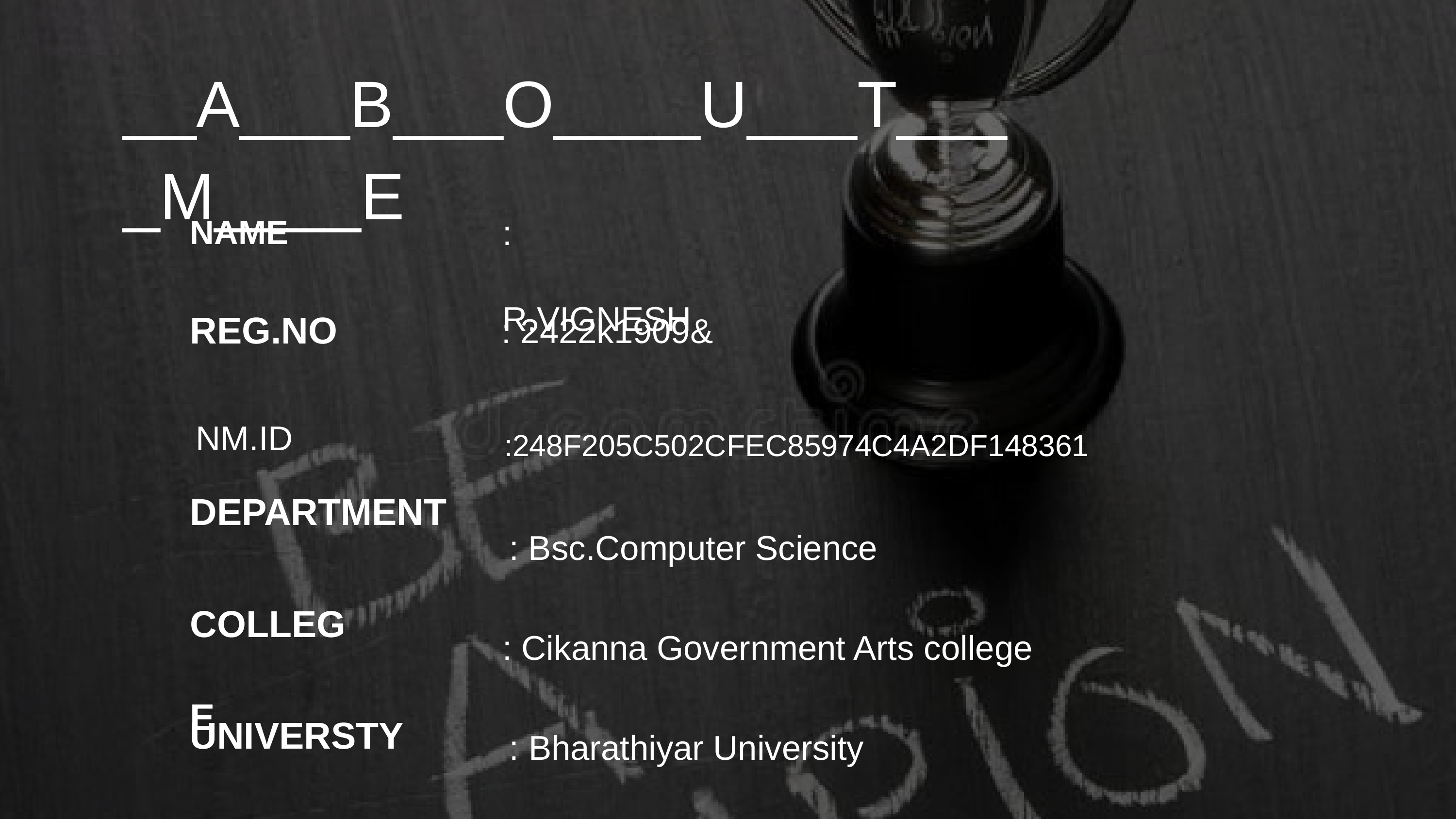

__A___B___O____U___T___ _M____E
: R.VIGNESH
NAME
REG.NO
: 2422k1909&
NM.ID
:248F205C502CFEC85974C4A2DF148361
DEPARTMENT
: Bsc.Computer Science
COLLEGE
: Cikanna Government Arts college
UNIVERSTY
: Bharathiyar University